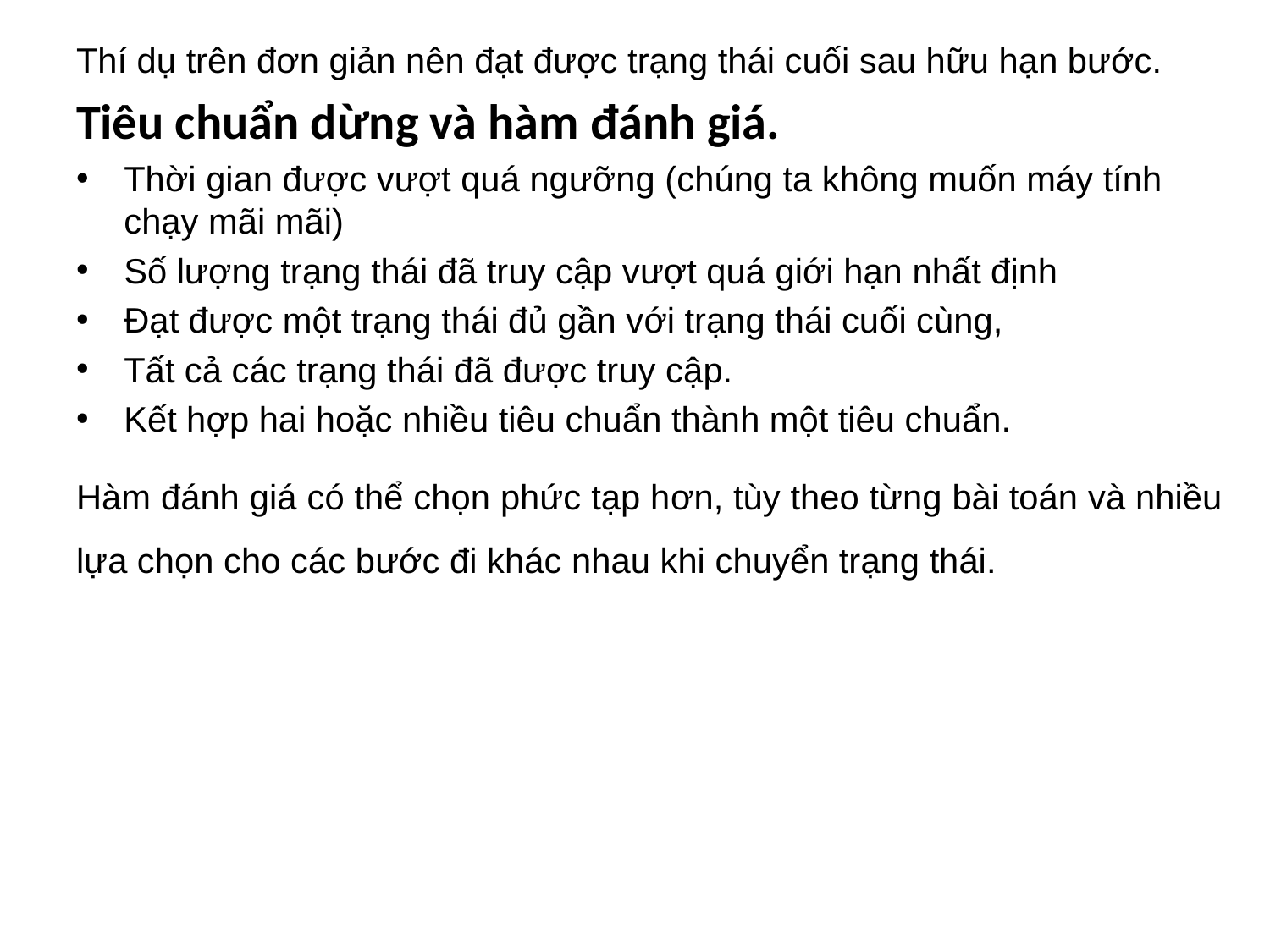

#
Thí dụ trên đơn giản nên đạt được trạng thái cuối sau hữu hạn bước.
Tiêu chuẩn dừng và hàm đánh giá.
Thời gian được vượt quá ngưỡng (chúng ta không muốn máy tính chạy mãi mãi)
Số lượng trạng thái đã truy cập vượt quá giới hạn nhất định
Đạt được một trạng thái đủ gần với trạng thái cuối cùng,
Tất cả các trạng thái đã được truy cập.
Kết hợp hai hoặc nhiều tiêu chuẩn thành một tiêu chuẩn.
Hàm đánh giá có thể chọn phức tạp hơn, tùy theo từng bài toán và nhiều lựa chọn cho các bước đi khác nhau khi chuyển trạng thái.